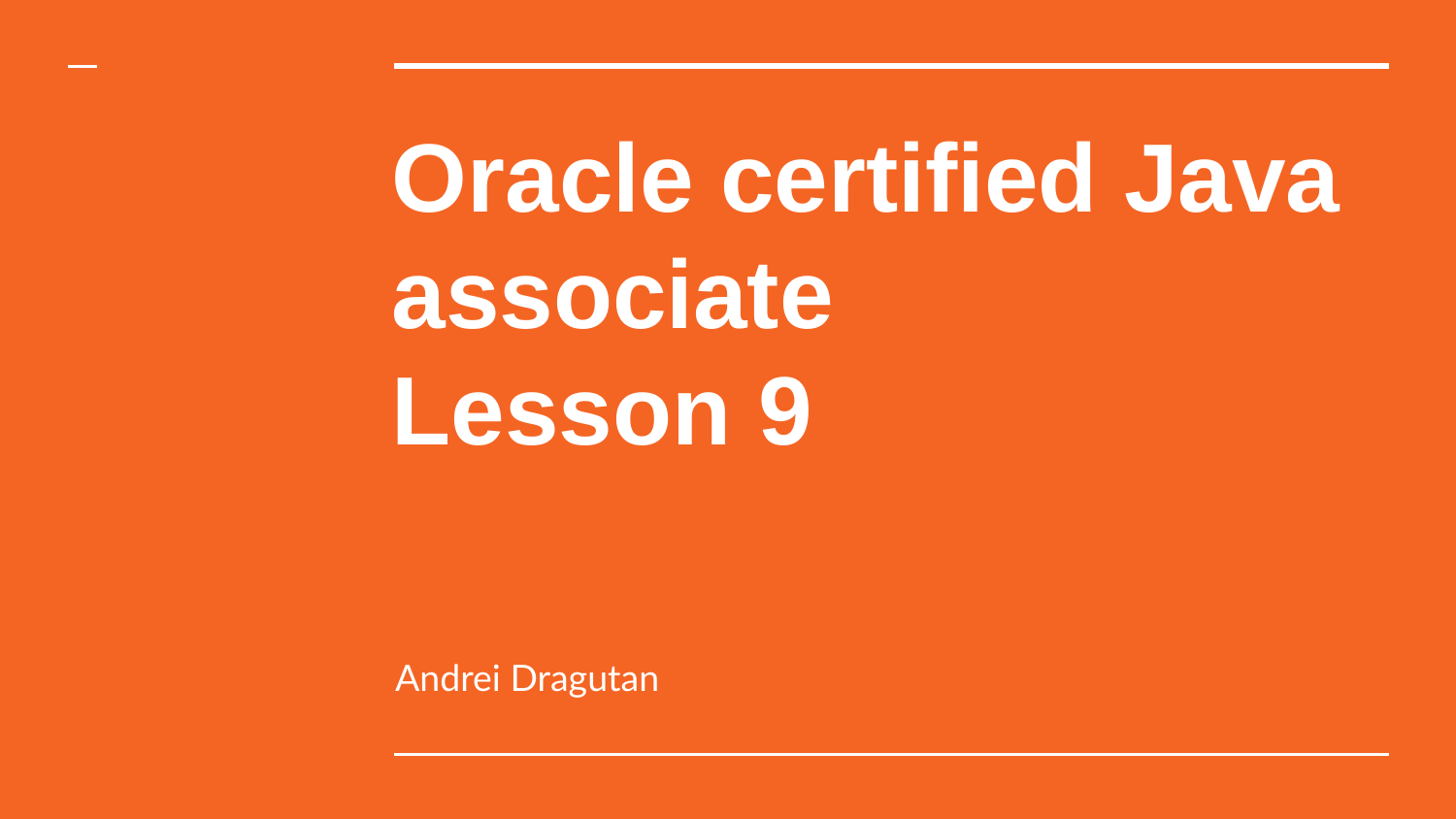

# Oracle certified Java associate
Lesson 9
Andrei Dragutan